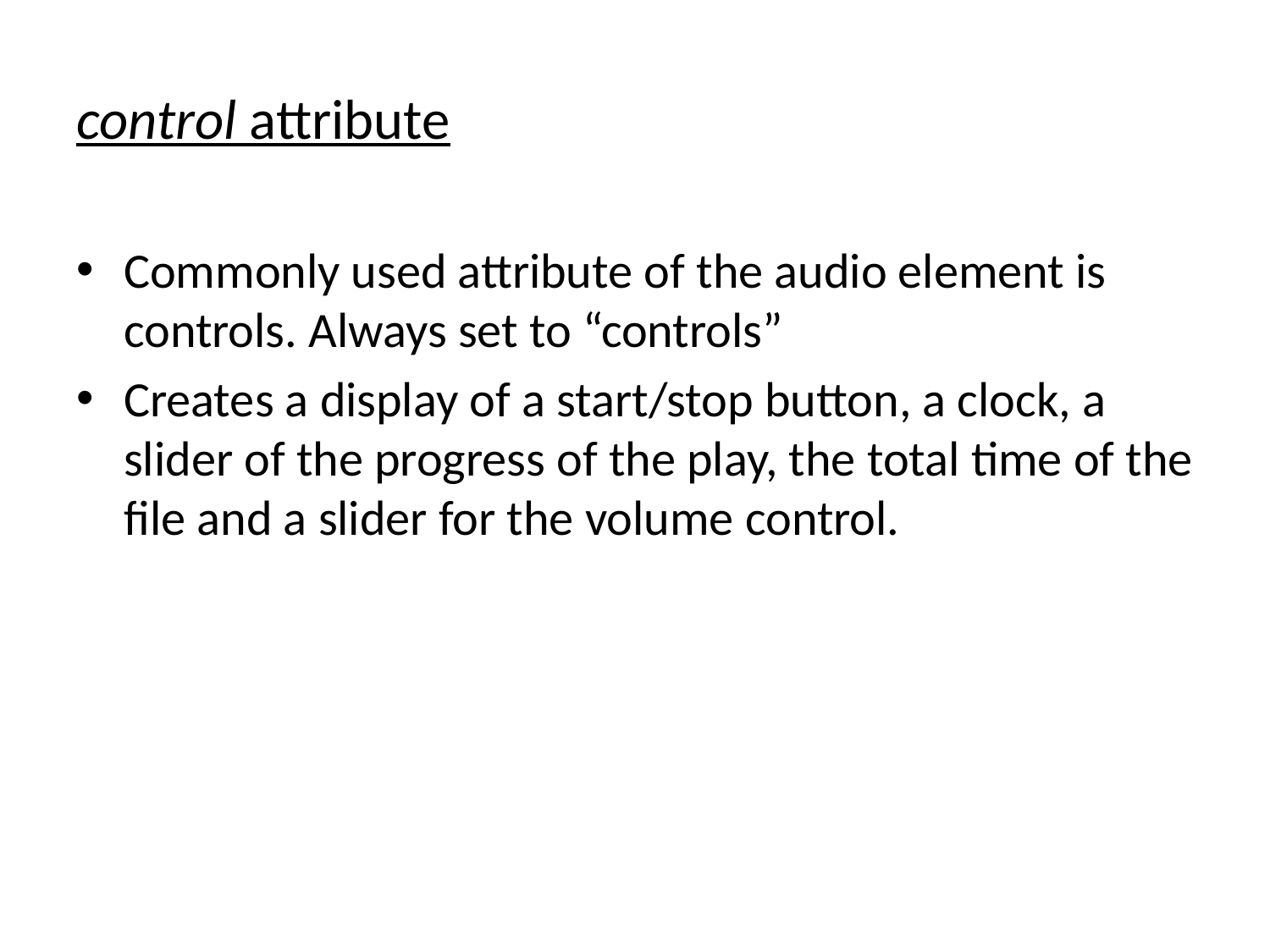

control attribute

Commonly used attribute of the audio element is controls. Always set to “controls”
Creates a display of a start/stop button, a clock, a slider of the progress of the play, the total time of the file and a slider for the volume control.